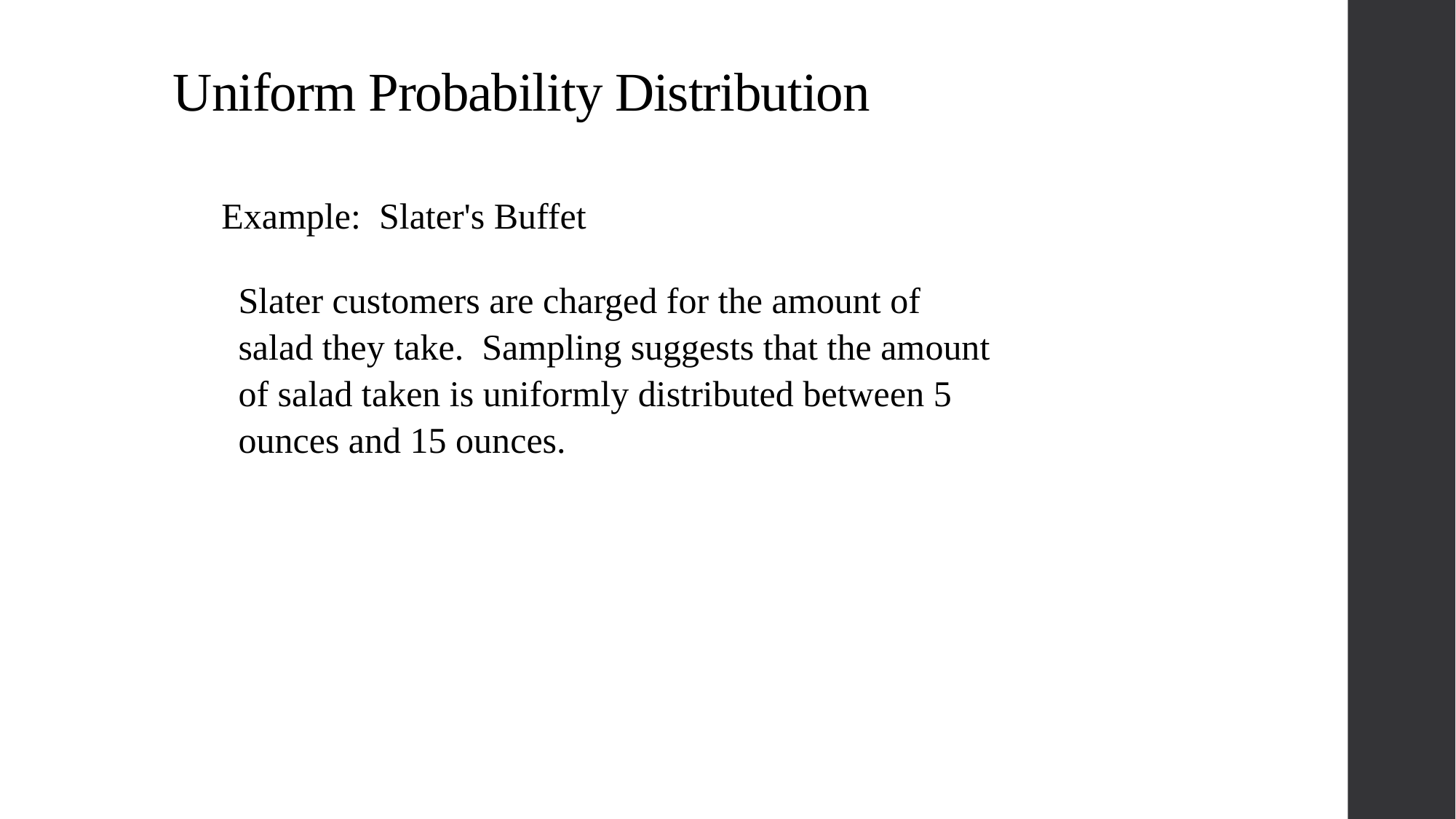

# Uniform Probability Distribution
Example:  Slater's Buffet
Slater customers are charged for the amount of
salad they take.  Sampling suggests that the amount
of salad taken is uniformly distributed between 5
ounces and 15 ounces.